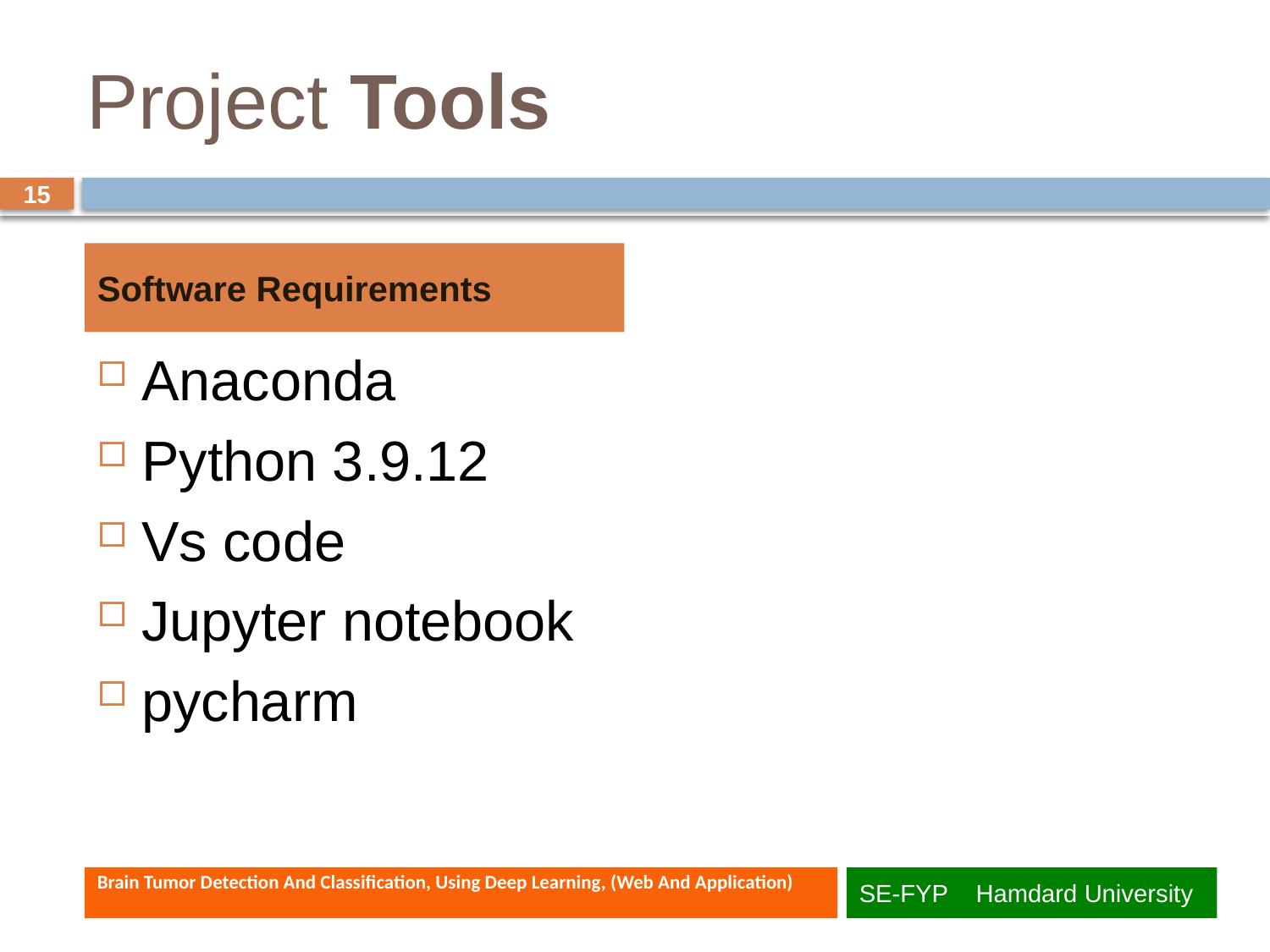

# Project Tools
15
Software Requirements
Anaconda
Python 3.9.12
Vs code
Jupyter notebook
pycharm

Brain Tumor Detection And Classification, Using Deep Learning, (Web And Application)

SE-FYP    Hamdard University